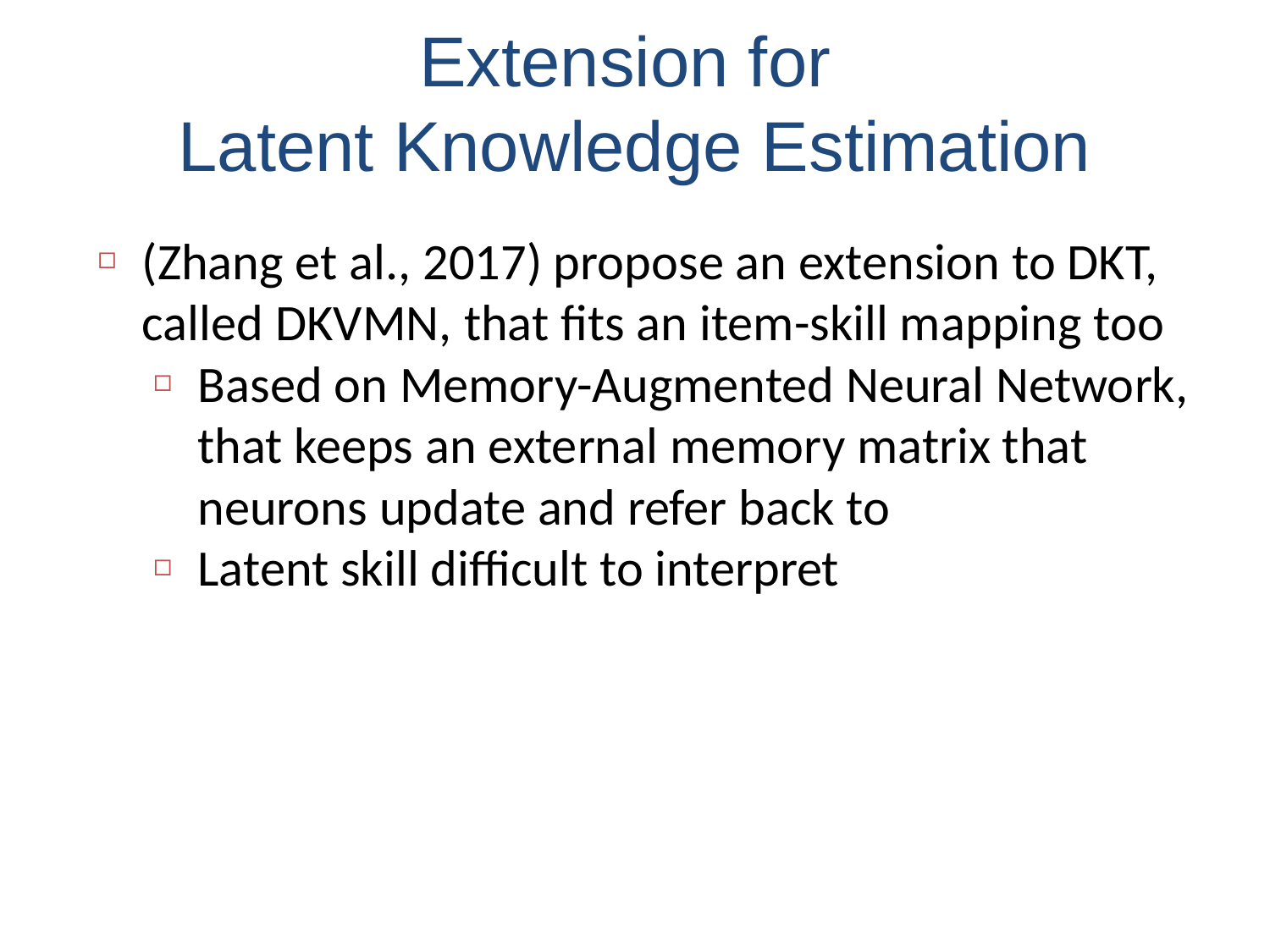

# Extension for Latent Knowledge Estimation
(Zhang et al., 2017) propose an extension to DKT, called DKVMN, that fits an item-skill mapping too
Based on Memory-Augmented Neural Network, that keeps an external memory matrix that neurons update and refer back to
Latent skill difficult to interpret